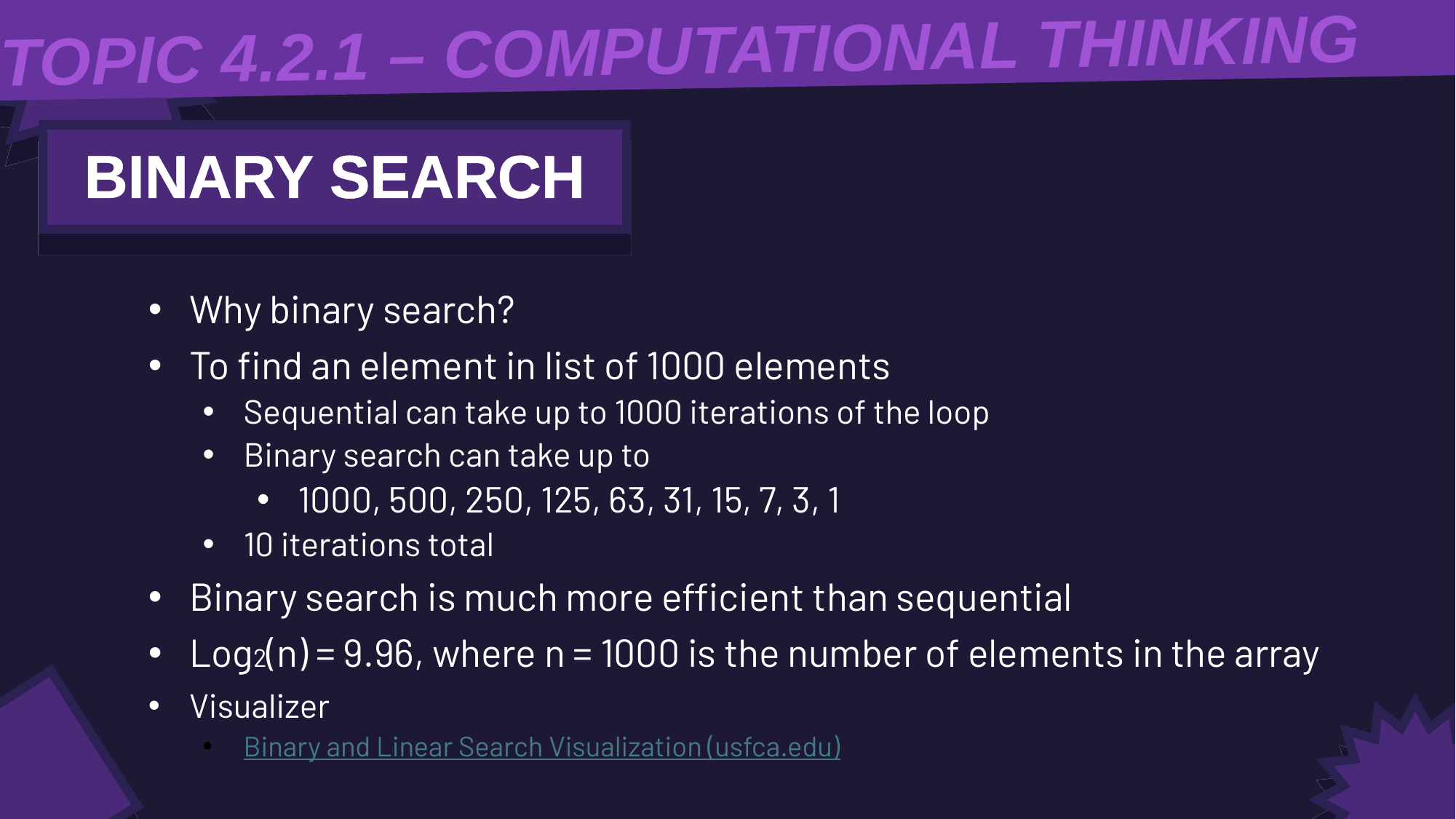

TOPIC 4.2.1 – COMPUTATIONAL THINKING

BINARY SEARCH
Why binary search?
To find an element in list of 1000 elements
Sequential can take up to 1000 iterations of the loop
Binary search can take up to
1000, 500, 250, 125, 63, 31, 15, 7, 3, 1
10 iterations total
Binary search is much more efficient than sequential
Log2(n) = 9.96, where n = 1000 is the number of elements in the array
Visualizer
Binary and Linear Search Visualization (usfca.edu)